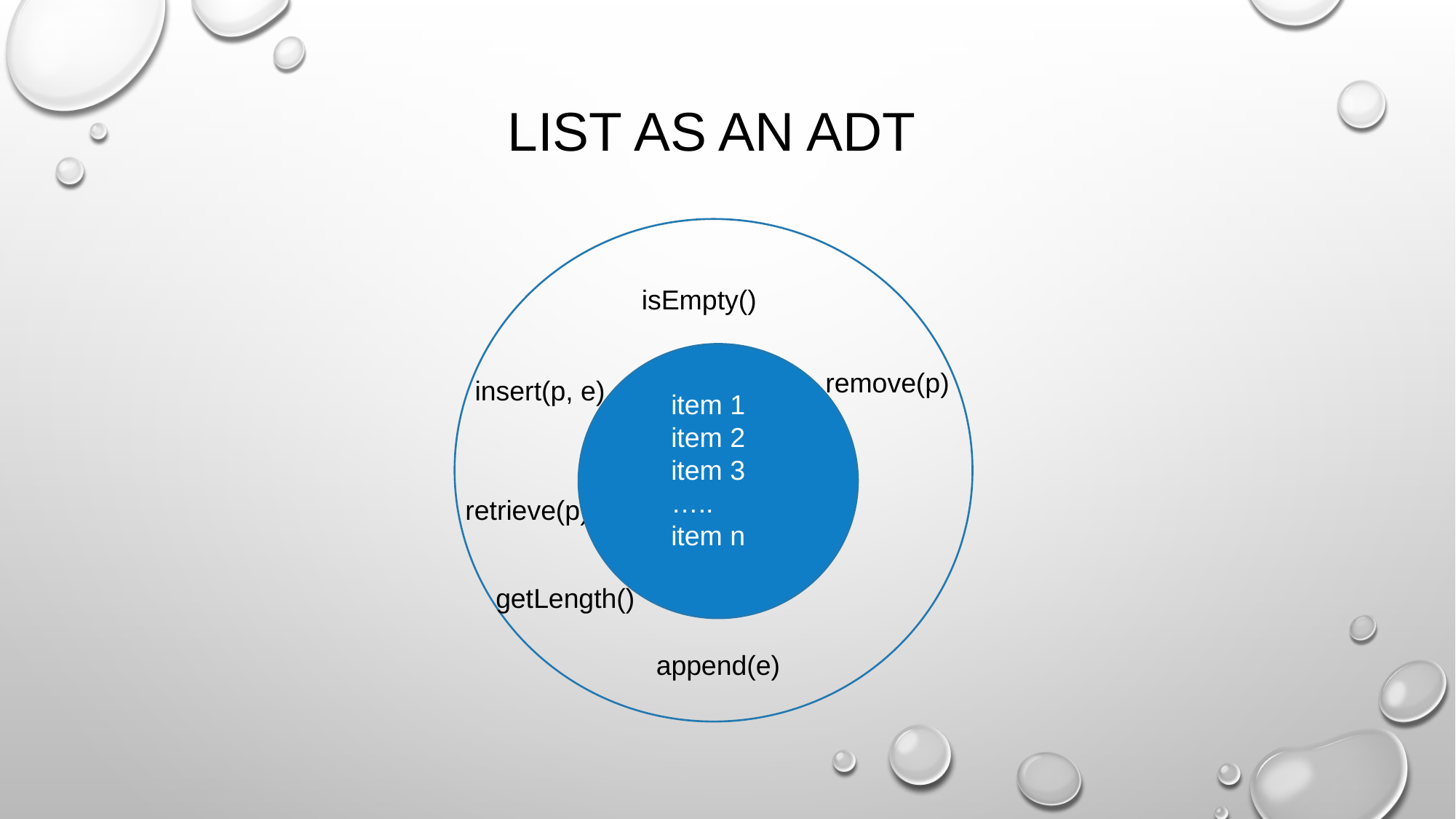

# List as an adt

isEmpty()

remove(p)
insert(p, e)
item 1
item 2
item 3
…..
item n
retrieve(p)
getLength()
append(e)